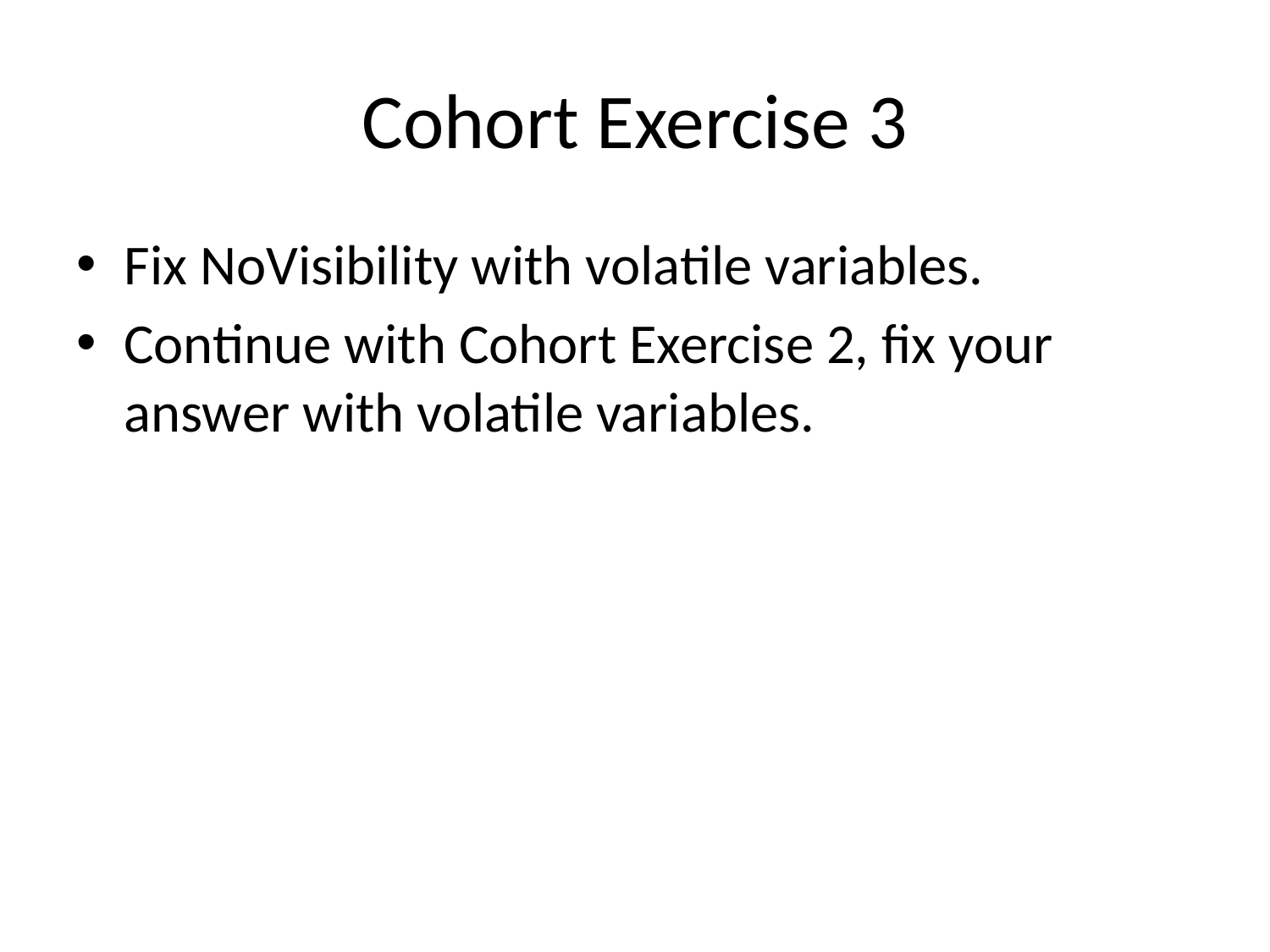

# Cohort Exercise 3
Fix NoVisibility with volatile variables.
Continue with Cohort Exercise 2, fix your answer with volatile variables.